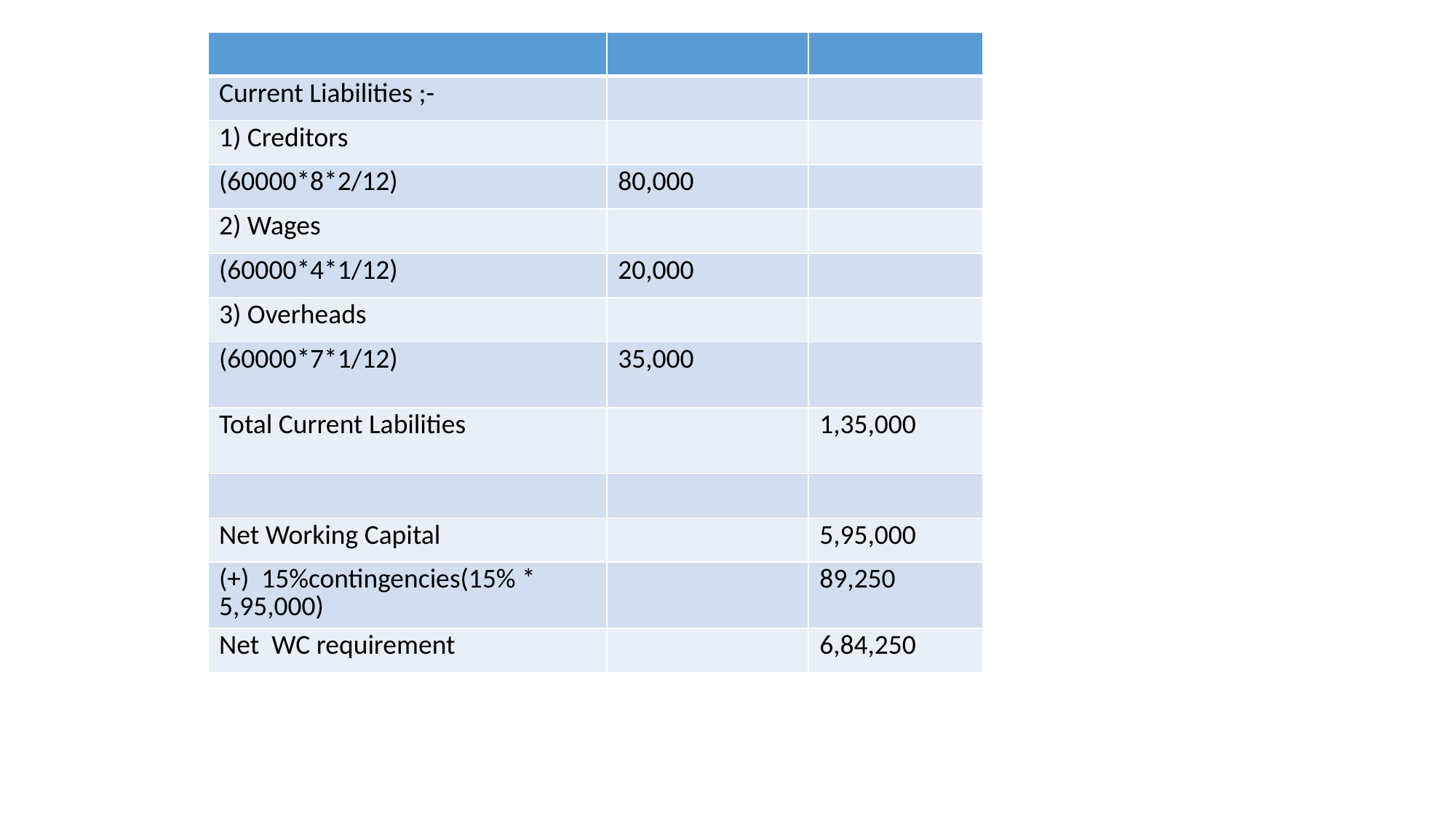

|  |  |  |
| --- | --- | --- |
| Current Liabilities ;- |  |  |
| 1) Creditors |  |  |
| (60000\*8\*2/12) | 80,000 |  |
| 2) Wages |  |  |
| (60000\*4\*1/12) | 20,000 |  |
| 3) Overheads |  |  |
| (60000\*7\*1/12) | 35,000 |  |
| Total Current Labilities |  | 1,35,000 |
|  |  |  |
| Net Working Capital |  | 5,95,000 |
| (+) 15%contingencies(15% \* 5,95,000) |  | 89,250 |
| Net WC requirement |  | 6,84,250 |